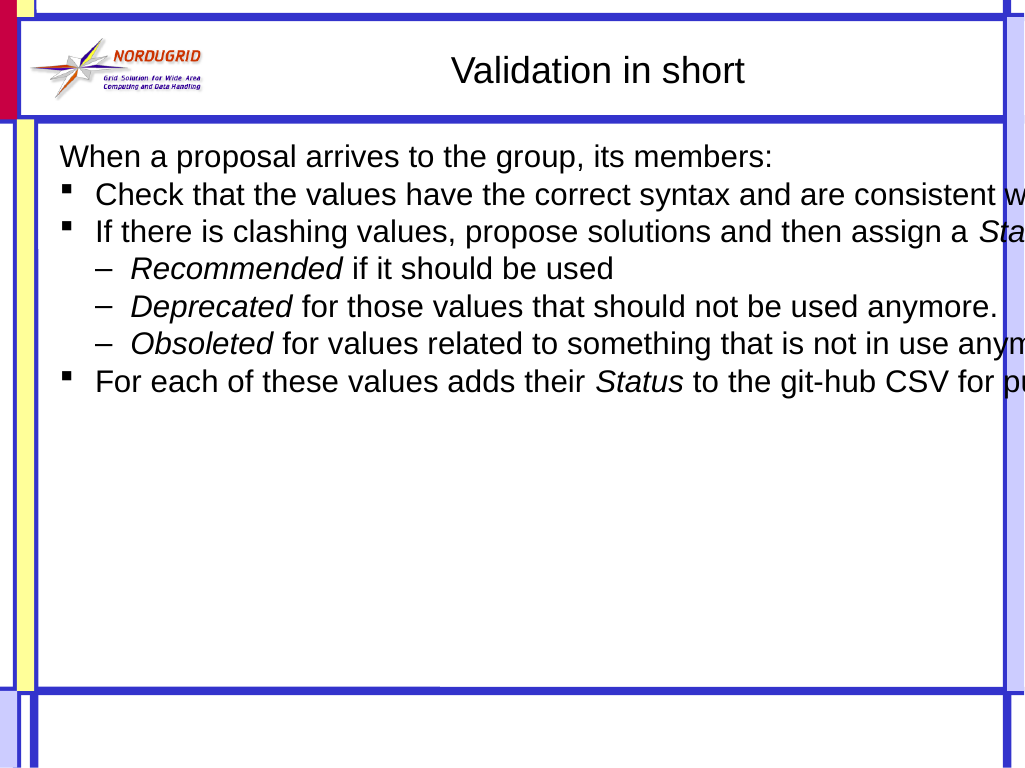

Validation in short
When a proposal arrives to the group, its members:
Check that the values have the correct syntax and are consistent with the requirements in the best practices document;
If there is clashing values, propose solutions and then assign a Status to each value:
Recommended if it should be used
Deprecated for those values that should not be used anymore.
Obsoleted for values related to something that is not in use anymore.
For each of these values adds their Status to the git-hub CSV for public access.